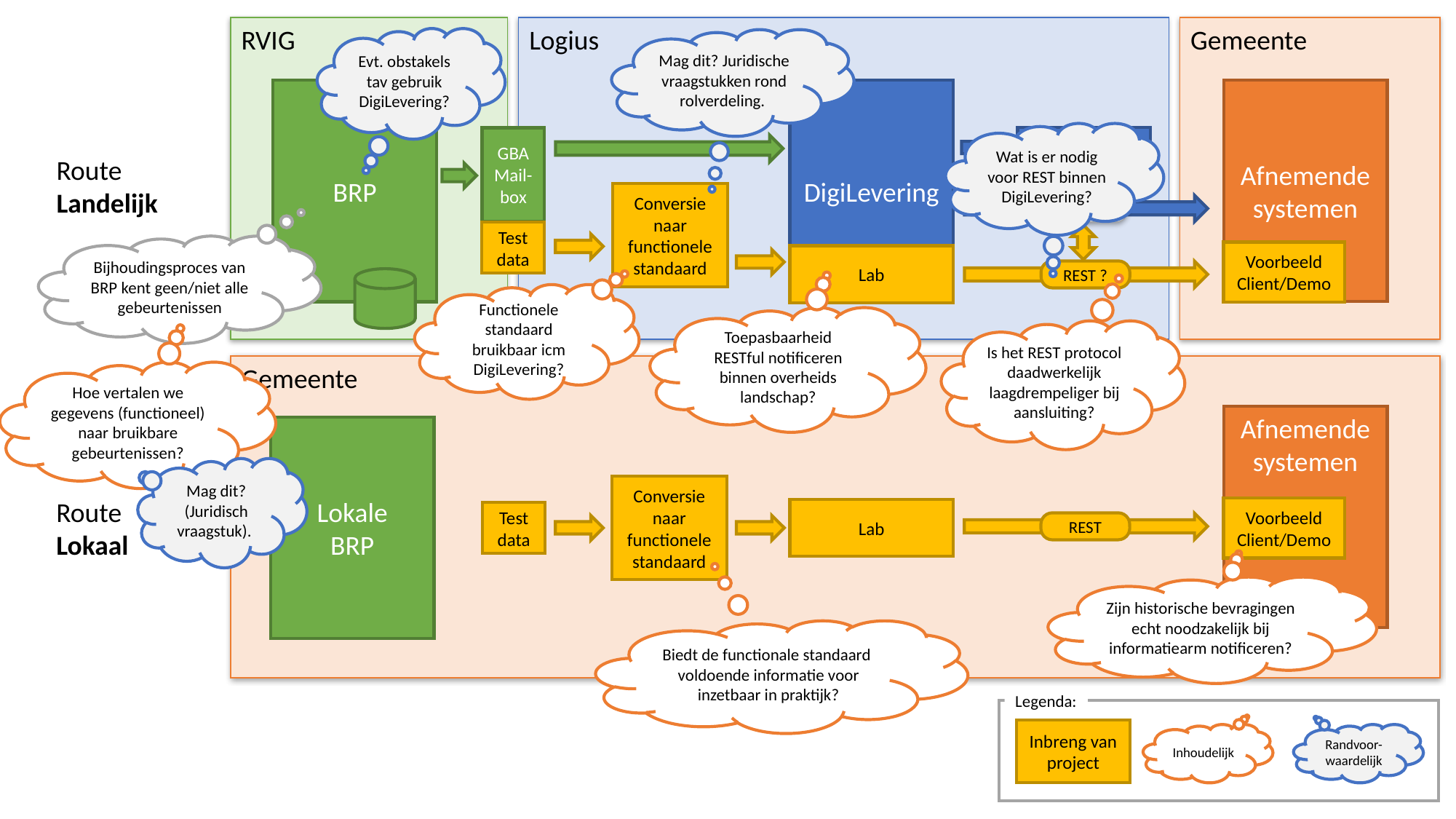

RVIG
Logius
Gemeente
Evt. obstakels tav gebruik DigiLevering?
Mag dit? Juridische vraagstukken rond rolverdeling.
Afnemende systemen
BRP
DigiLevering
Wat is er nodig voor REST binnen DigiLevering?
GBA
Mail-box
MijnOverheid

Route
Landelijk

Conversie
naar
functionele
standaard
Test
data

Voorbeeld Client/Demo
Lab

REST ?

eBMS

Bijhoudingsproces van BRP kent geen/niet alle gebeurtenissen

Functionele standaard bruikbaar icm DigiLevering?
Toepasbaarheid RESTful notificeren binnen overheids landschap?
Is het REST protocol daadwerkelijk laagdrempeliger bij aansluiting?
Gemeente
Hoe vertalen we gegevens (functioneel) naar bruikbare gebeurtenissen?
Afnemende systemen
Lokale
BRP
Mag dit? (Juridisch vraagstuk).
Conversie
naar
functionele
standaard
Voorbeeld Client/Demo
Lab
Test
data
REST

Route
Lokaal
Zijn historische bevragingen echt noodzakelijk bij informatiearm notificeren?
Biedt de functionale standaard  voldoende informatie voor inzetbaar in praktijk?
Legenda:

Inbreng van project
Inhoudelijk
Randvoor-waardelijk